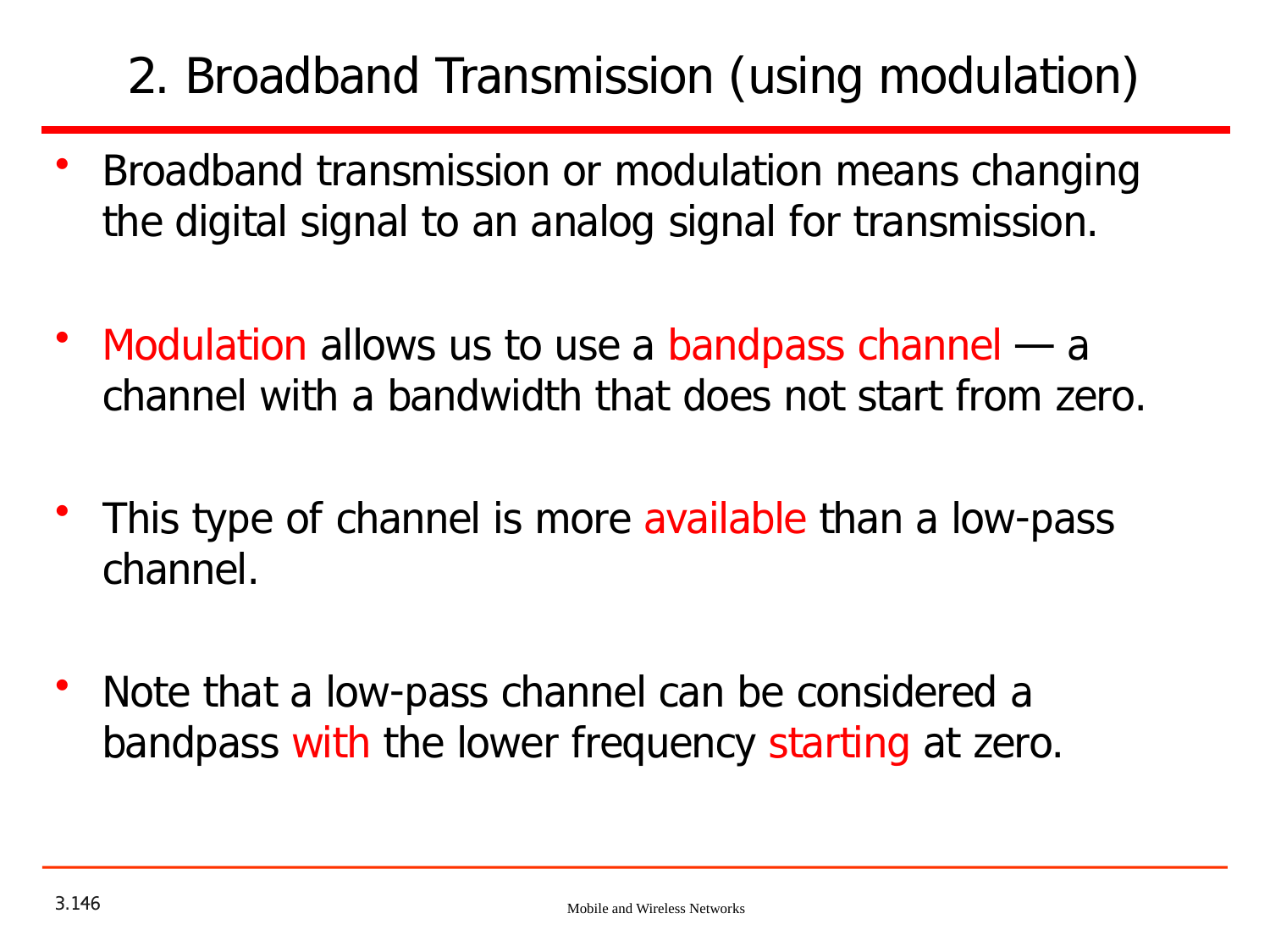

# 2. Broadband Transmission (using modulation)

Broadband transmission or modulation means changing the digital signal to an analog signal for transmission.

Modulation allows us to use a bandpass channel — a channel with a bandwidth that does not start from zero.

This type of channel is more available than a low-pass channel.

Note that a low-pass channel can be considered a bandpass with the lower frequency starting at zero.
3.146
Mobile and Wireless Networks